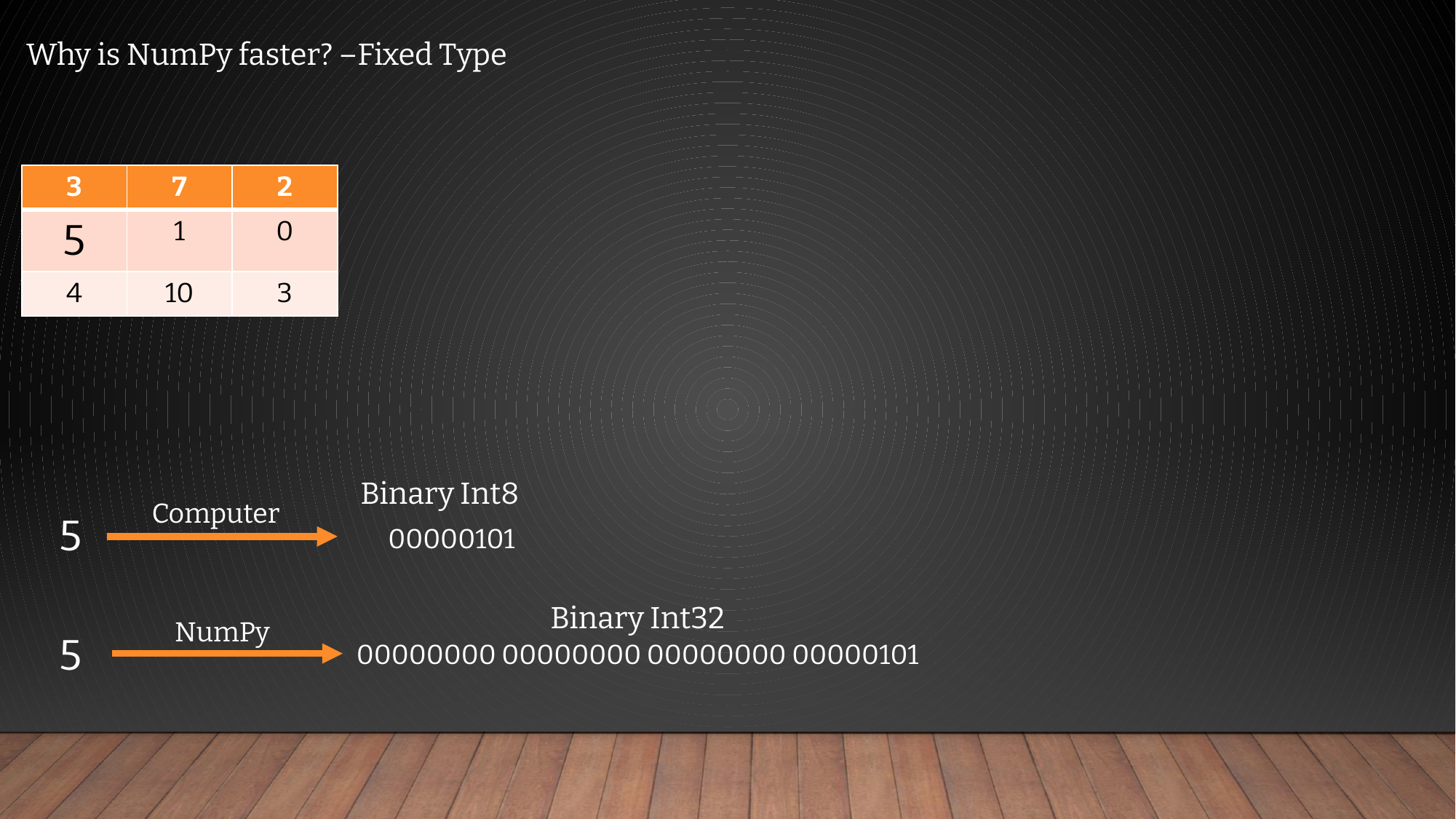

Why is NumPy faster? –Fixed Type
| 3 | 7 | 2 |
| --- | --- | --- |
| 5 | 1 | 0 |
| 4 | 10 | 3 |
Binary Int8
Computer
5
00000101
Binary Int32
NumPy
5
00000000 00000000 00000000 00000101